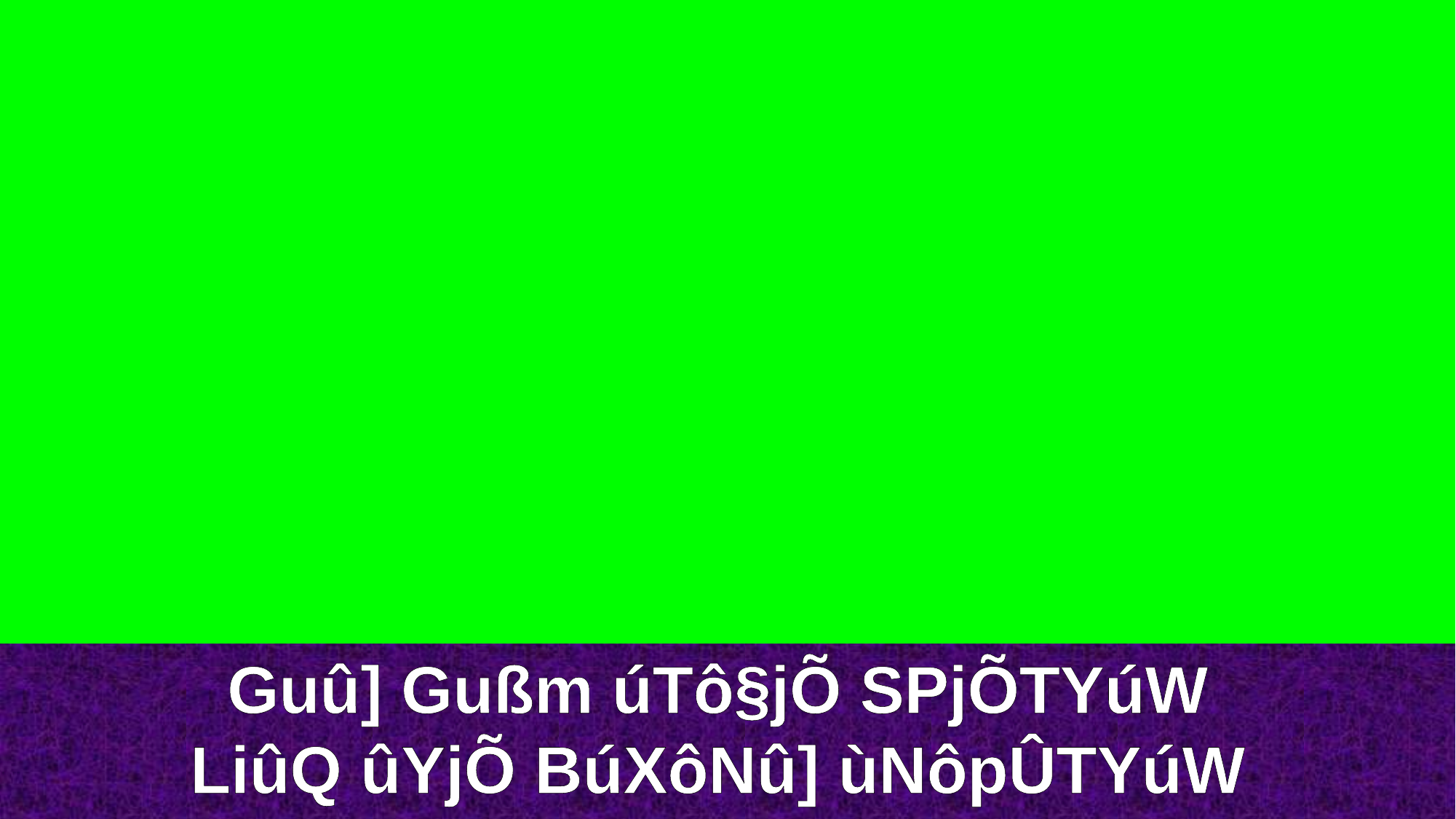

Guû] Gußm úTô§jÕ SPjÕTYúW
LiûQ ûYjÕ BúXôNû] ùNôpÛTYúW